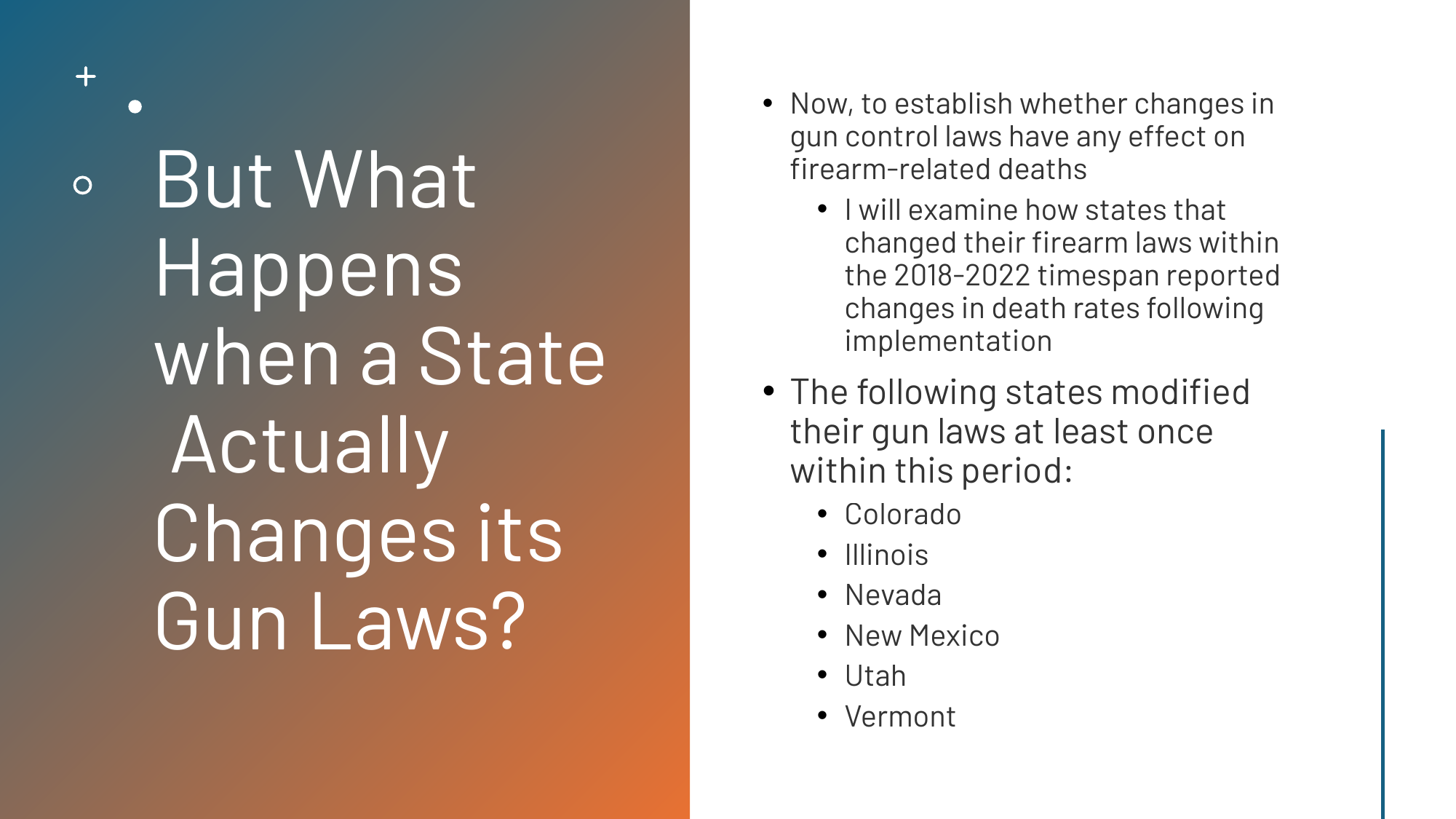

# But What Happens when a State  Actually Changes its Gun Laws?
Now, to establish whether changes in gun control laws have any effect on firearm-related deaths
I will examine how states that changed their firearm laws within the 2018-2022 timespan reported changes in death rates following implementation
The following states modified their gun laws at least once within this period:
Colorado
Illinois
Nevada
New Mexico
Utah
Vermont